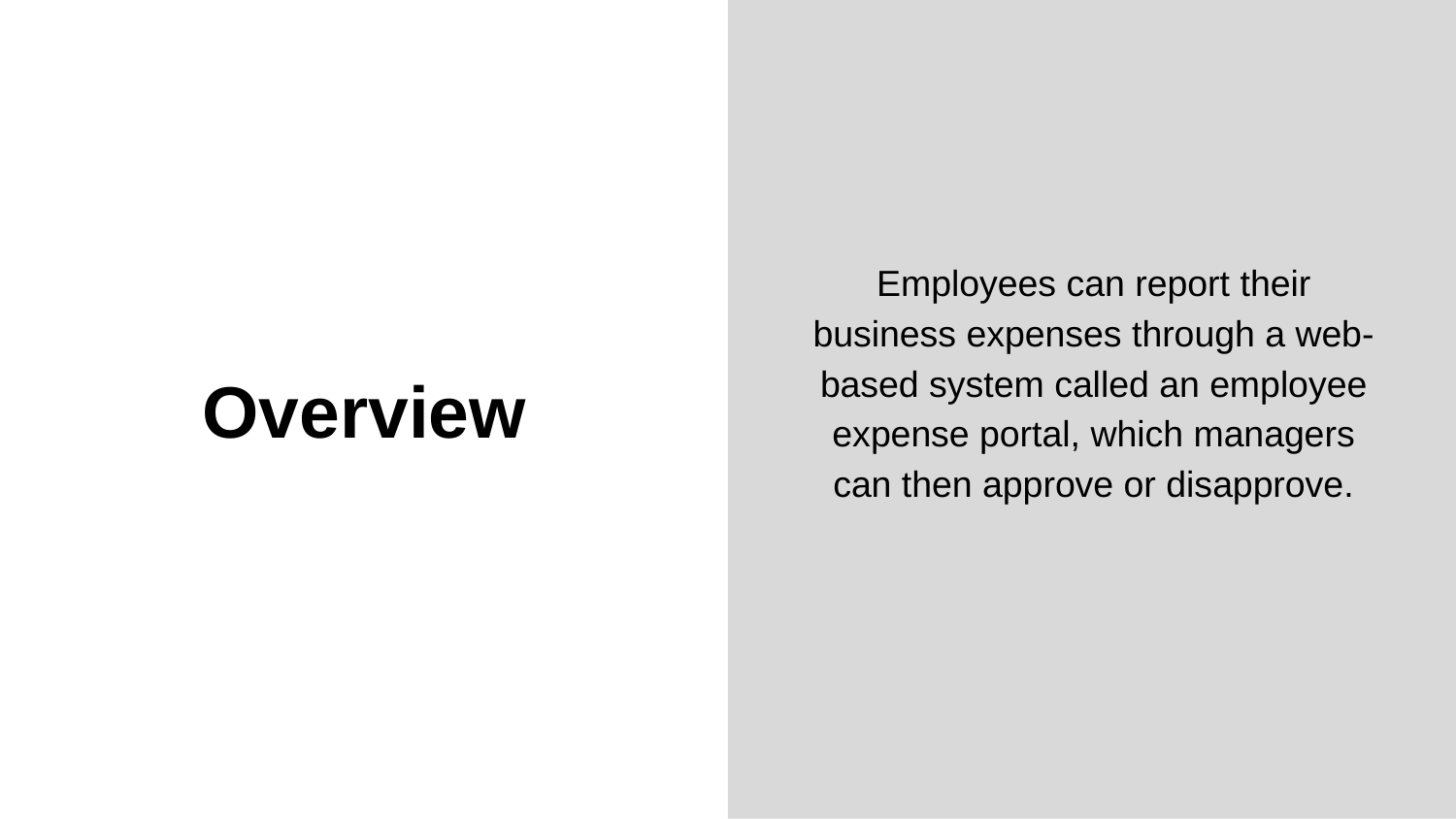

Employees can report their business expenses through a web-based system called an employee expense portal, which managers can then approve or disapprove.
# Overview